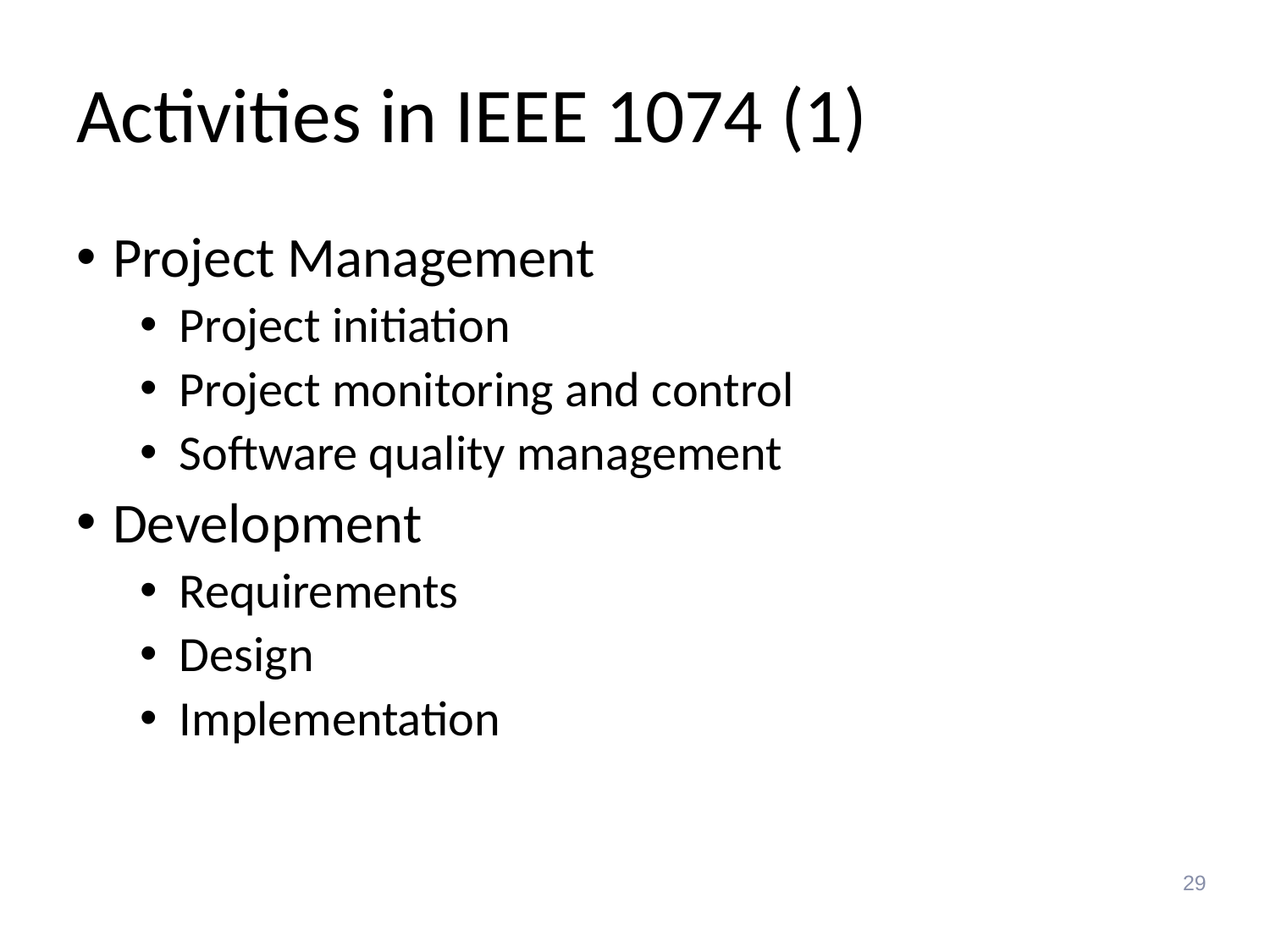

# Activities in IEEE 1074 (1)
 Project Management
Project initiation
Project monitoring and control
Software quality management
 Development
Requirements
Design
Implementation
29